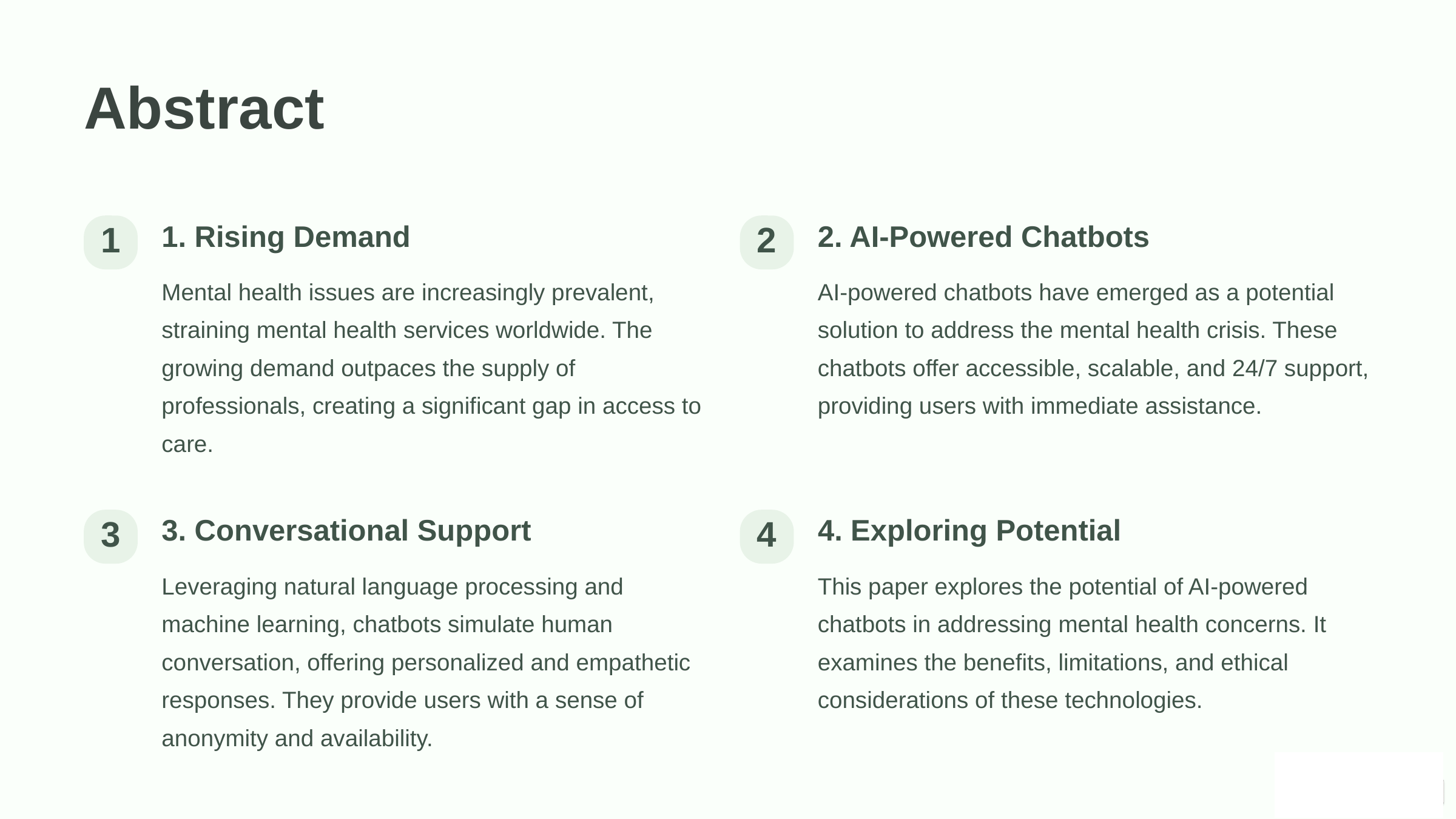

Abstract

1. Rising Demand

2. AI-Powered Chatbots
1
2
Mental health issues are increasingly prevalent, straining mental health services worldwide. The growing demand outpaces the supply of professionals, creating a significant gap in access to care.
AI-powered chatbots have emerged as a potential solution to address the mental health crisis. These chatbots offer accessible, scalable, and 24/7 support, providing users with immediate assistance.

3. Conversational Support

4. Exploring Potential
3
4
Leveraging natural language processing and machine learning, chatbots simulate human conversation, offering personalized and empathetic responses. They provide users with a sense of anonymity and availability.
This paper explores the potential of AI-powered chatbots in addressing mental health concerns. It examines the benefits, limitations, and ethical considerations of these technologies.